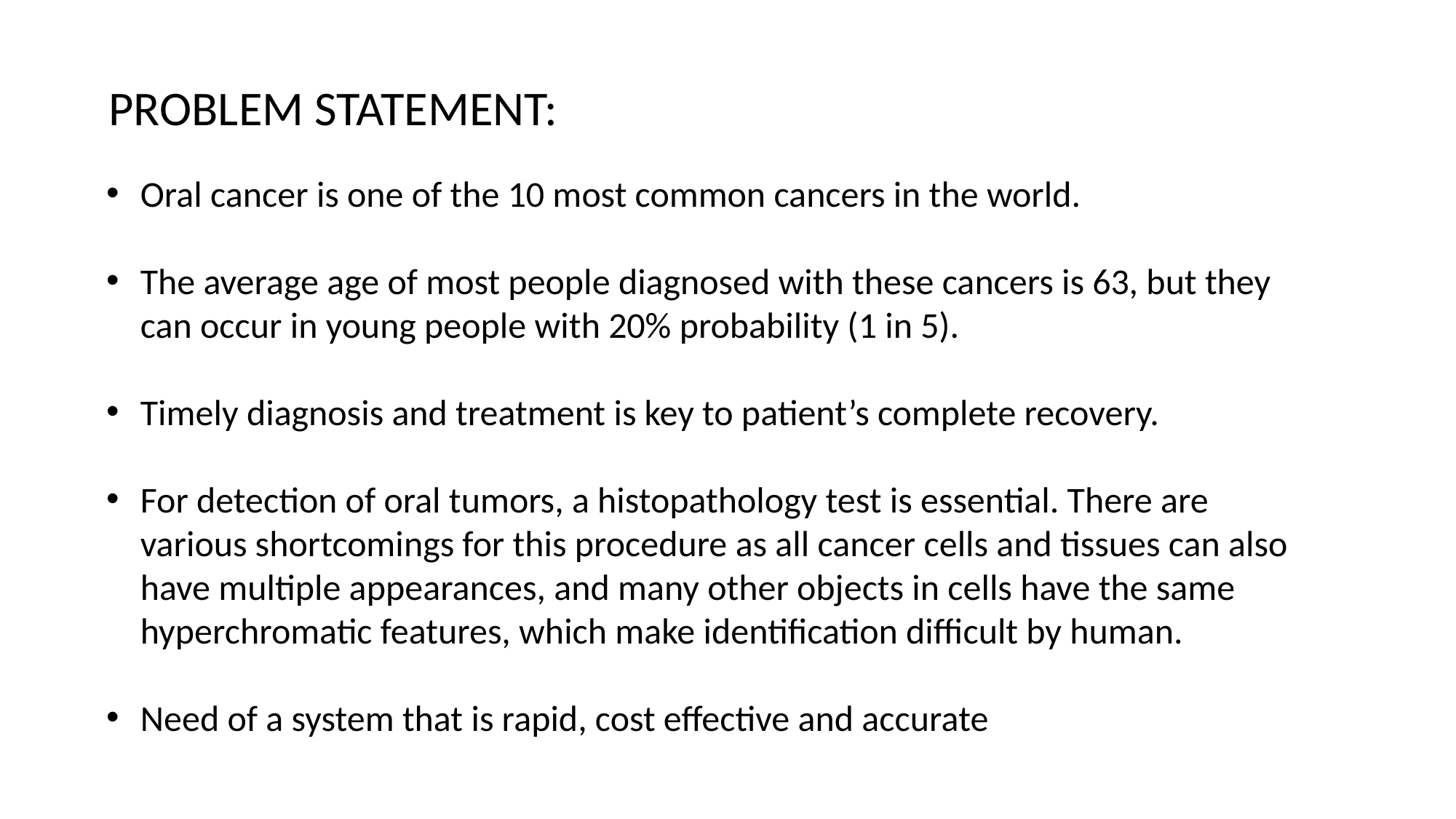

PROBLEM STATEMENT:
Oral cancer is one of the 10 most common cancers in the world.

The average age of most people diagnosed with these cancers is 63, but they can occur in young people with 20% probability (1 in 5).

Timely diagnosis and treatment is key to patient’s complete recovery.

For detection of oral tumors, a histopathology test is essential. There are various shortcomings for this procedure as all cancer cells and tissues can also have multiple appearances, and many other objects in cells have the same hyperchromatic features, which make identification difficult by human.

Need of a system that is rapid, cost effective and accurate